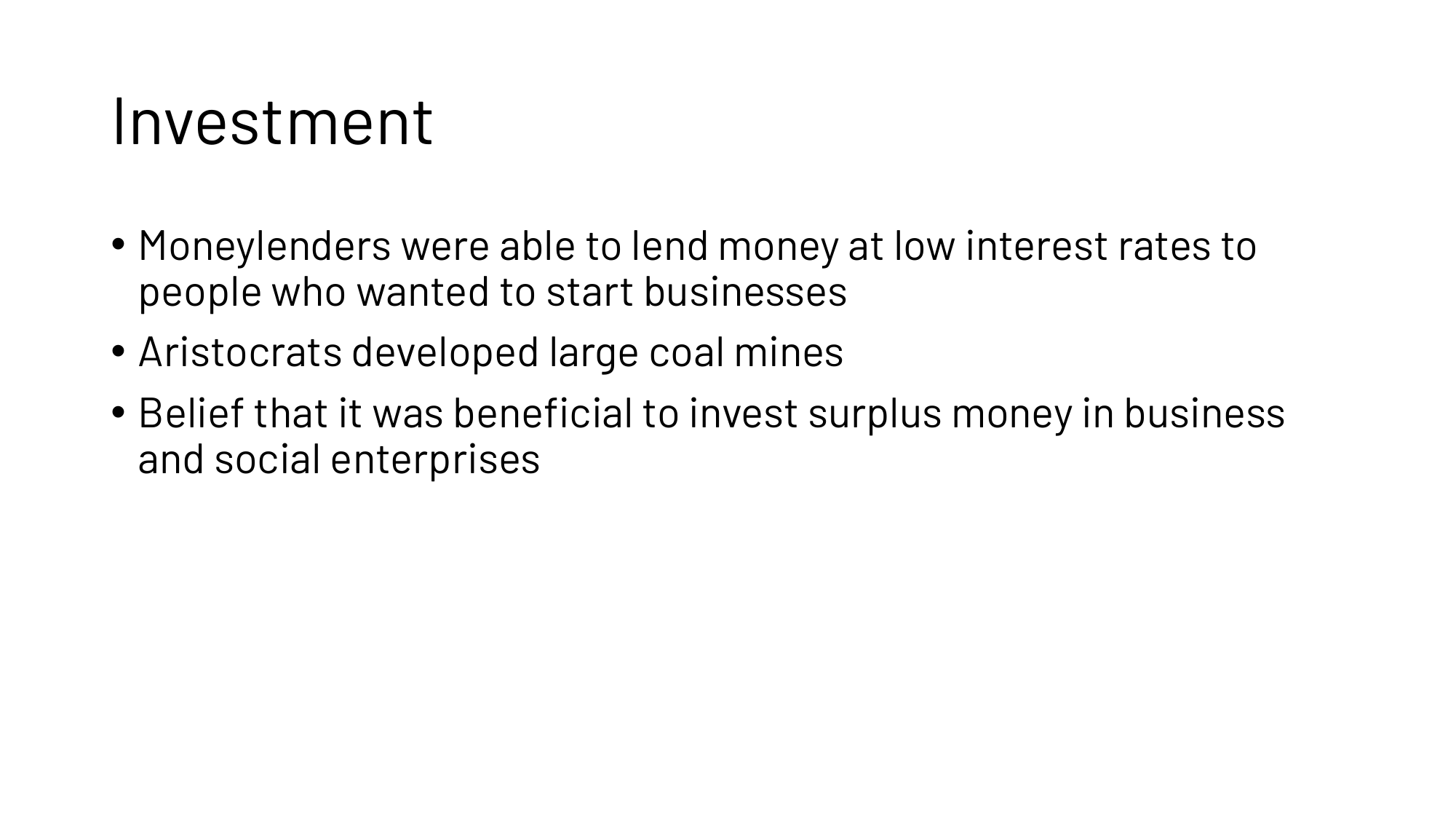

# Investment
Moneylenders were able to lend money at low interest rates to people who wanted to start businesses
Aristocrats developed large coal mines
Belief that it was beneficial to invest surplus money in business and social enterprises